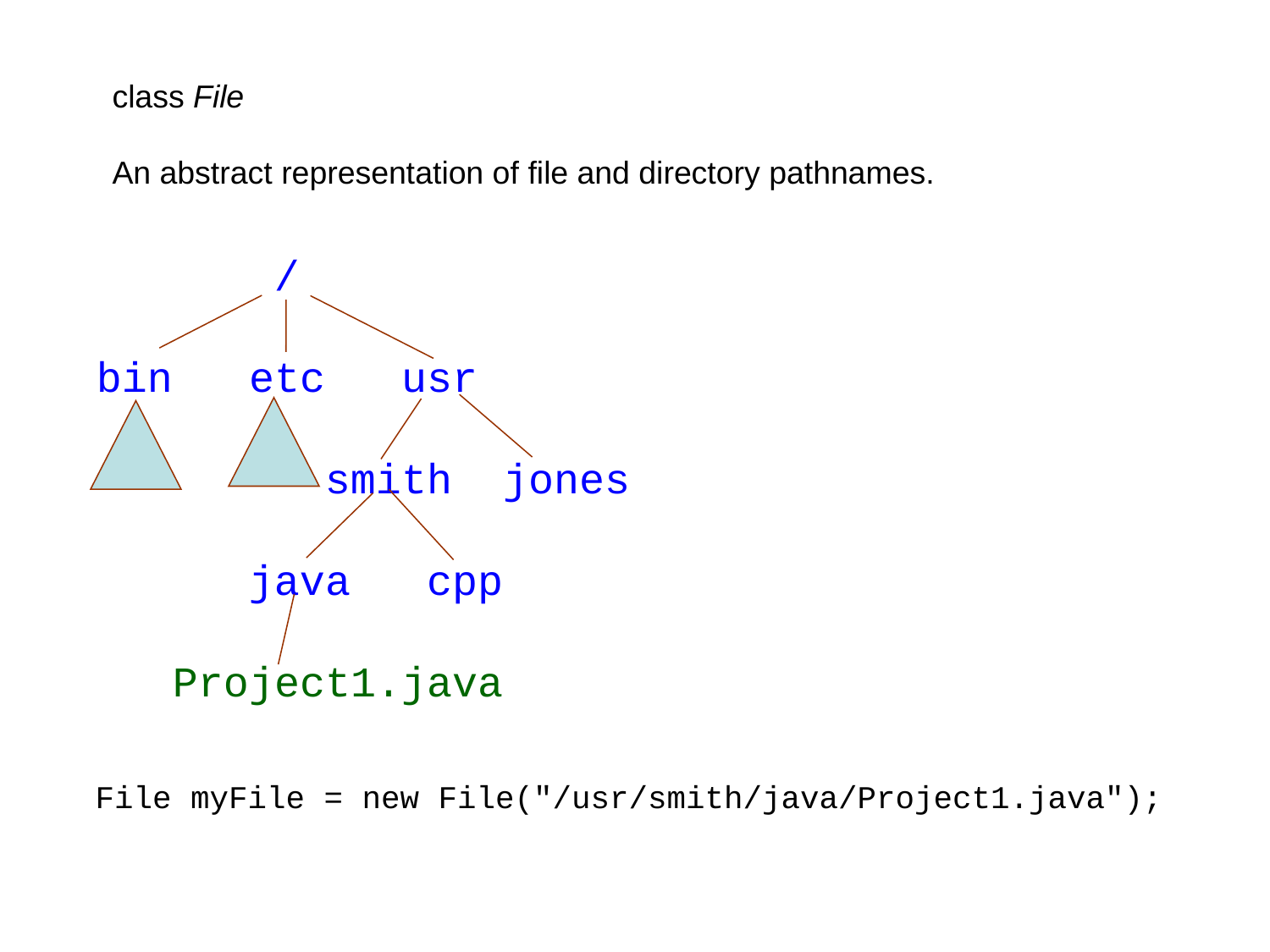

class File

An abstract representation of file and directory pathnames.

       /

bin   etc   usr

         smith  jones

      java   cpp

   Project1.java

File myFile = new File("/usr/smith/java/Project1.java");